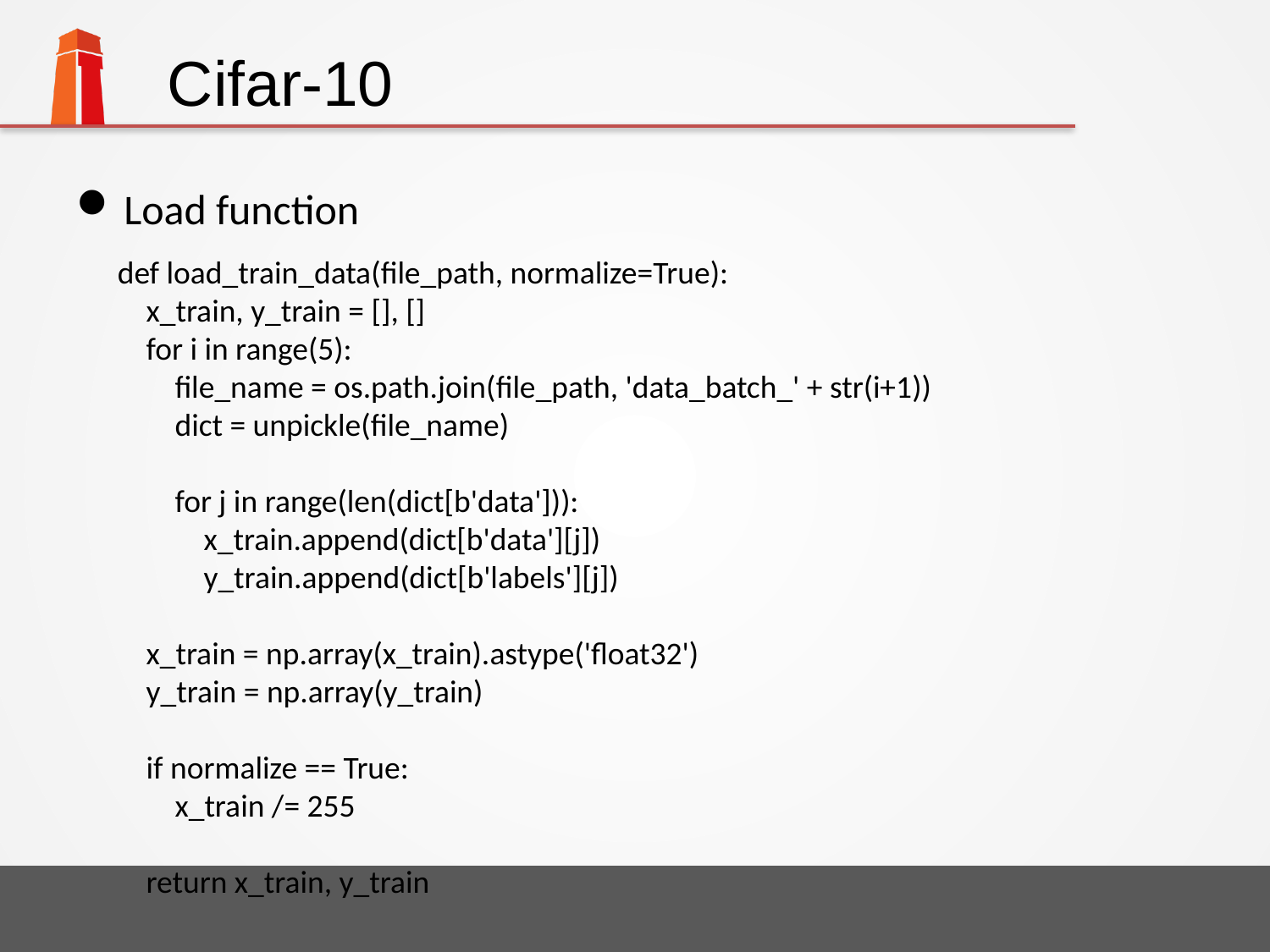

# Cifar-10
Load function
def load_train_data(file_path, normalize=True):
    x_train, y_train = [], []
    for i in range(5):
        file_name = os.path.join(file_path, 'data_batch_' + str(i+1))
        dict = unpickle(file_name)

        for j in range(len(dict[b'data'])):
            x_train.append(dict[b'data'][j])
            y_train.append(dict[b'labels'][j])

    x_train = np.array(x_train).astype('float32')
    y_train = np.array(y_train)

    if normalize == True:
        x_train /= 255

    return x_train, y_train